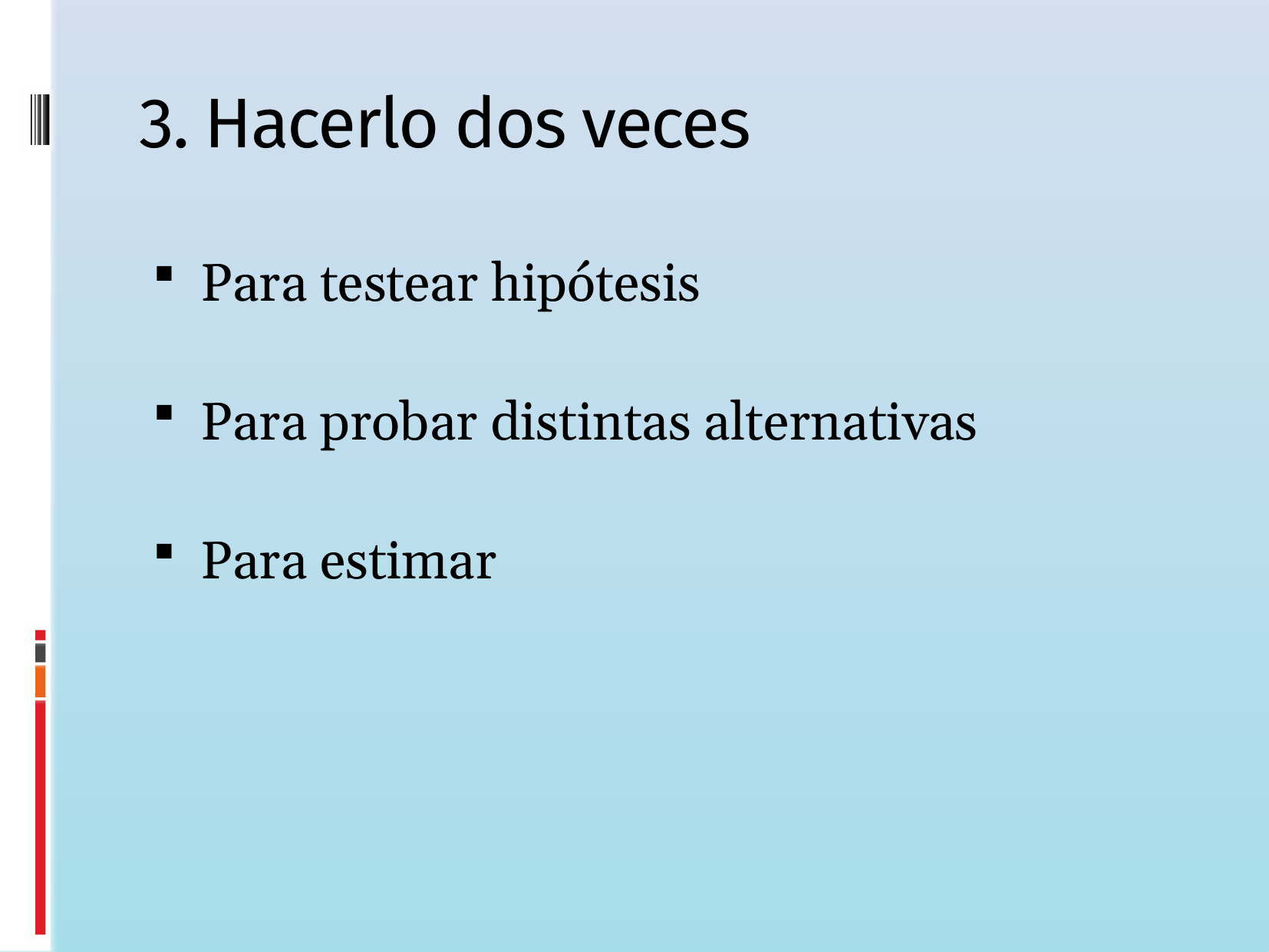

# 3. Hacerlo dos veces

Para testear hipótesis
Para probar distintas alternativas
Para estimar